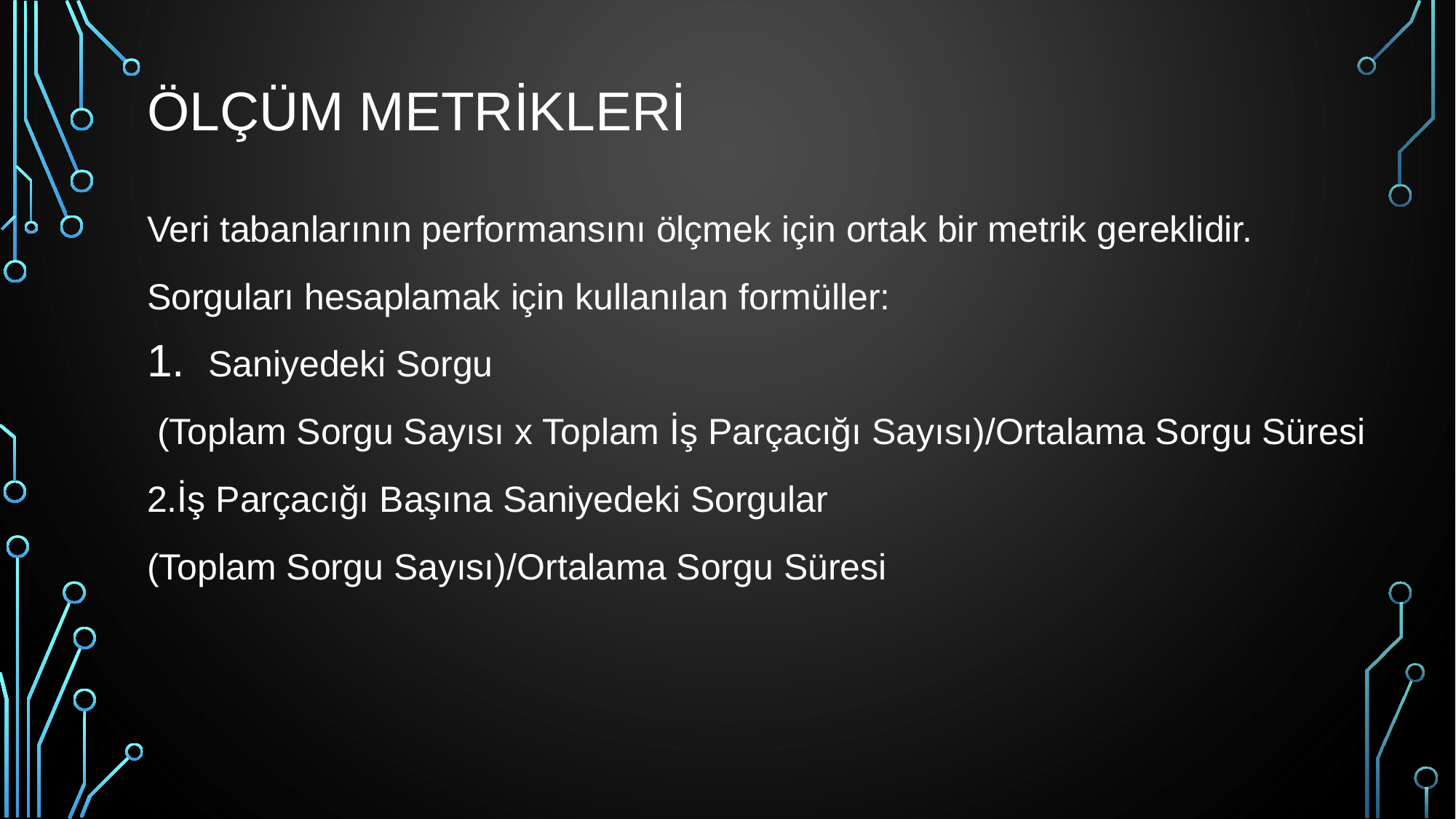

# Ölçüm Metrikleri
Veri tabanlarının performansını ölçmek için ortak bir metrik gereklidir.
Sorguları hesaplamak için kullanılan formüller:
Saniyedeki Sorgu
 (Toplam Sorgu Sayısı x Toplam İş Parçacığı Sayısı)/Ortalama Sorgu Süresi
2.İş Parçacığı Başına Saniyedeki Sorgular
(Toplam Sorgu Sayısı)/Ortalama Sorgu Süresi